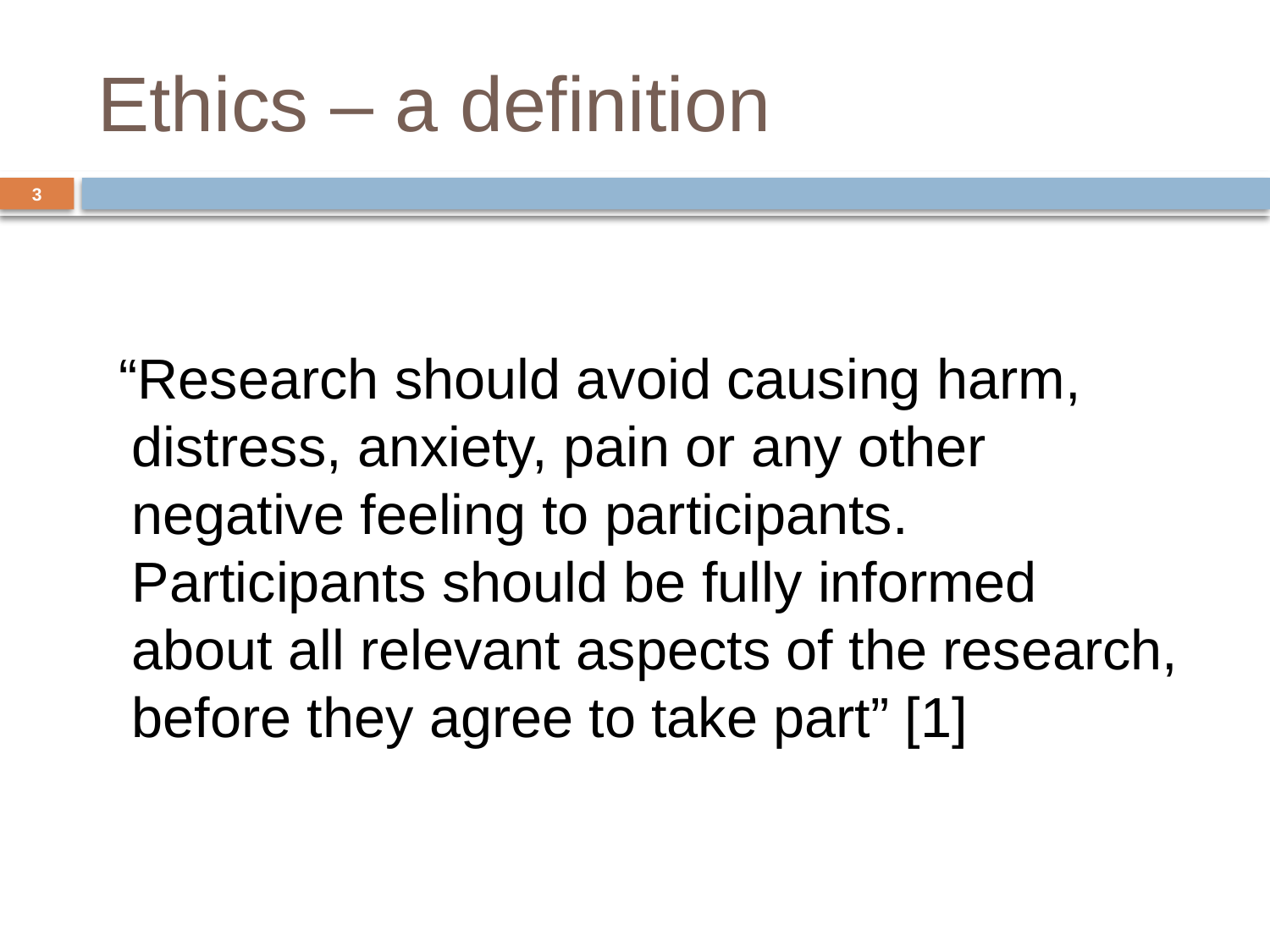

# Ethics – a definition
3
  “Research should avoid causing harm, distress, anxiety, pain or any other negative feeling to participants. Participants should be fully informed about all relevant aspects of the research, before they agree to take part” [1]